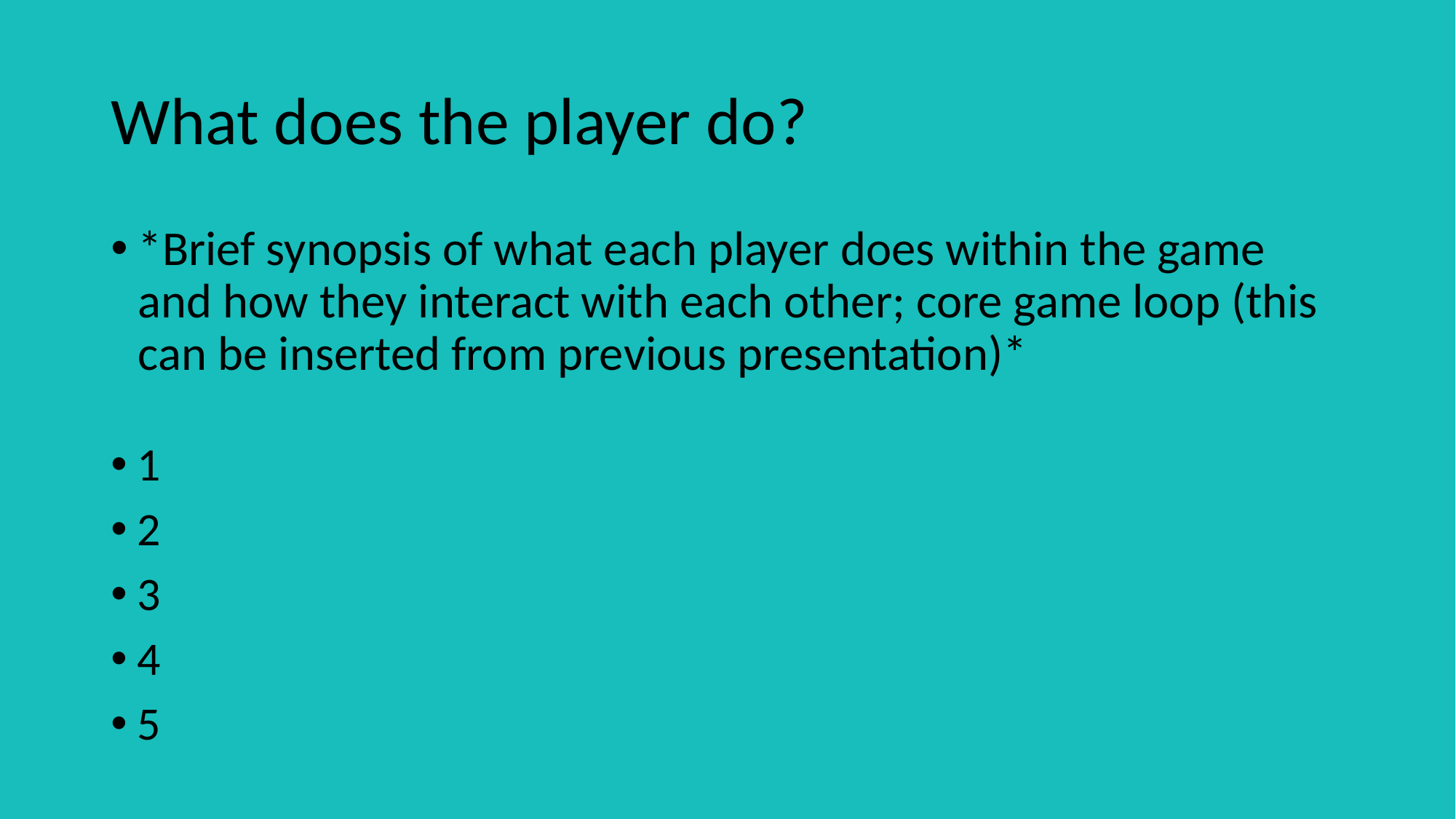

# What does the player do?
*Brief synopsis of what each player does within the game and how they interact with each other; core game loop (this can be inserted from previous presentation)*
1
2
3
4
5